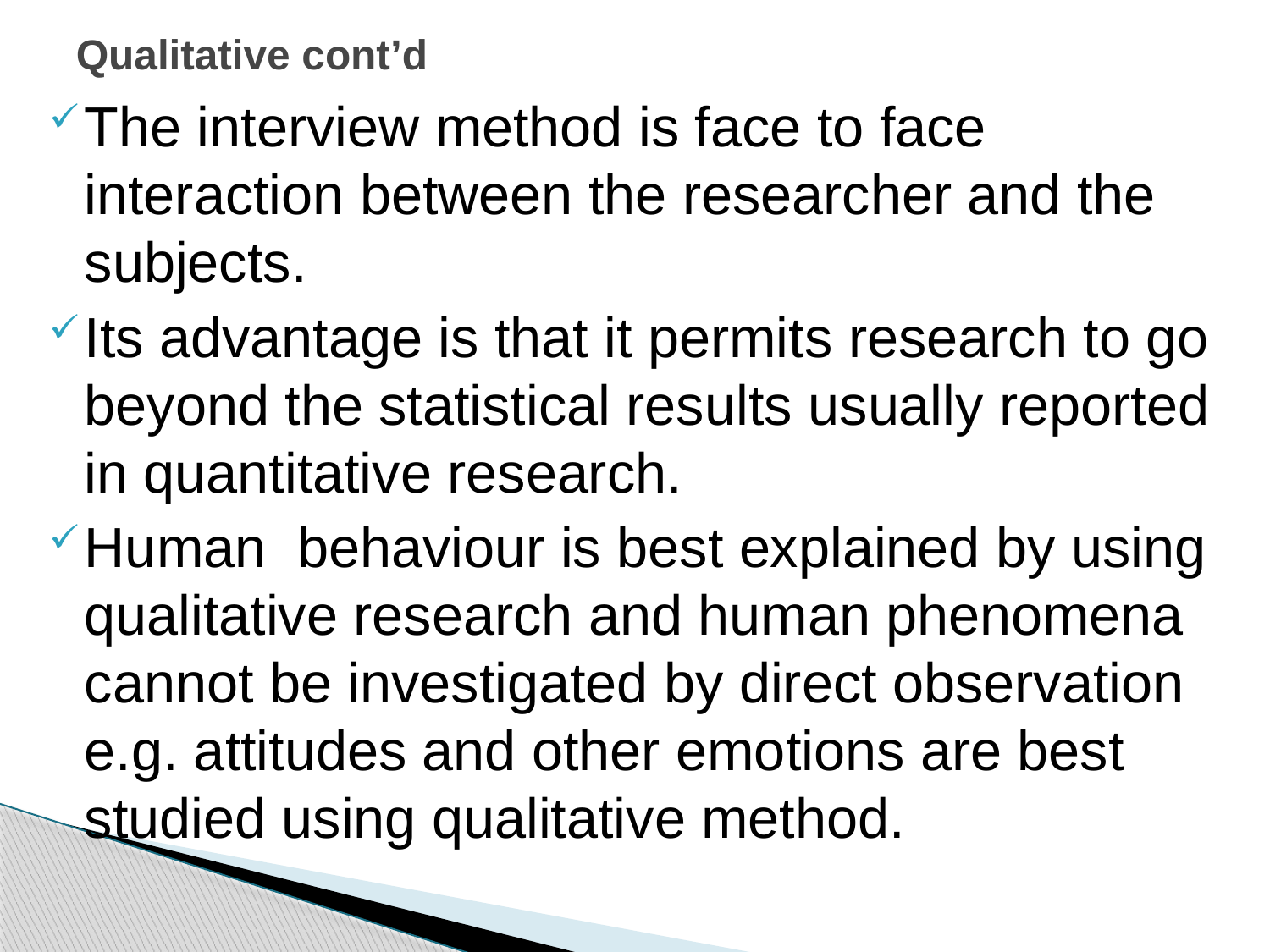

# Qualitative cont’d
The interview method is face to face interaction between the researcher and the subjects.
Its advantage is that it permits research to go beyond the statistical results usually reported in quantitative research.
Human  behaviour is best explained by using qualitative research and human phenomena cannot be investigated by direct observation e.g. attitudes and other emotions are best studied using qualitative method.